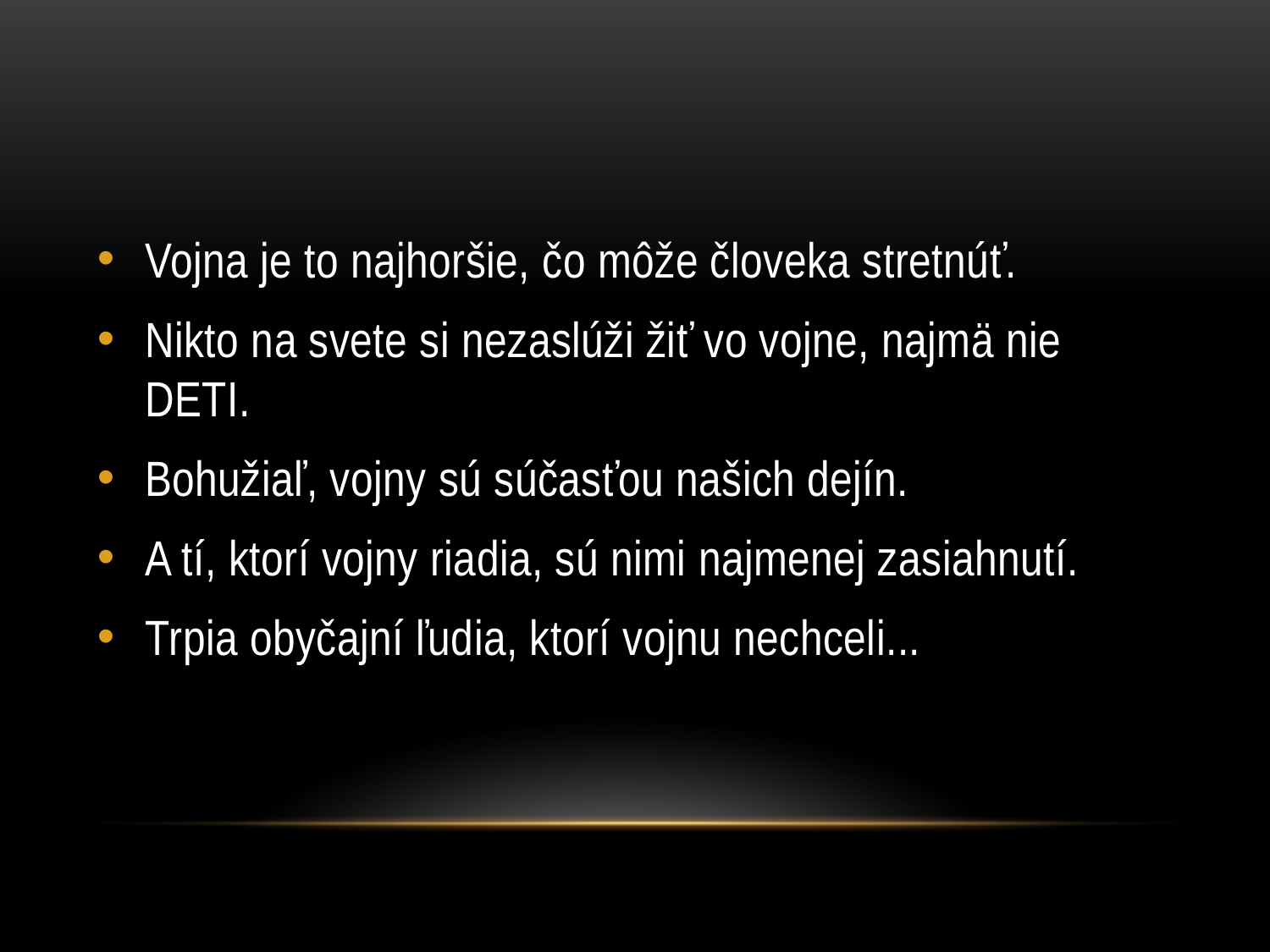

#
Vojna je to najhoršie, čo môže človeka stretnúť.
Nikto na svete si nezaslúži žiť vo vojne, najmä nie DETI.
Bohužiaľ, vojny sú súčasťou našich dejín.
A tí, ktorí vojny riadia, sú nimi najmenej zasiahnutí.
Trpia obyčajní ľudia, ktorí vojnu nechceli...